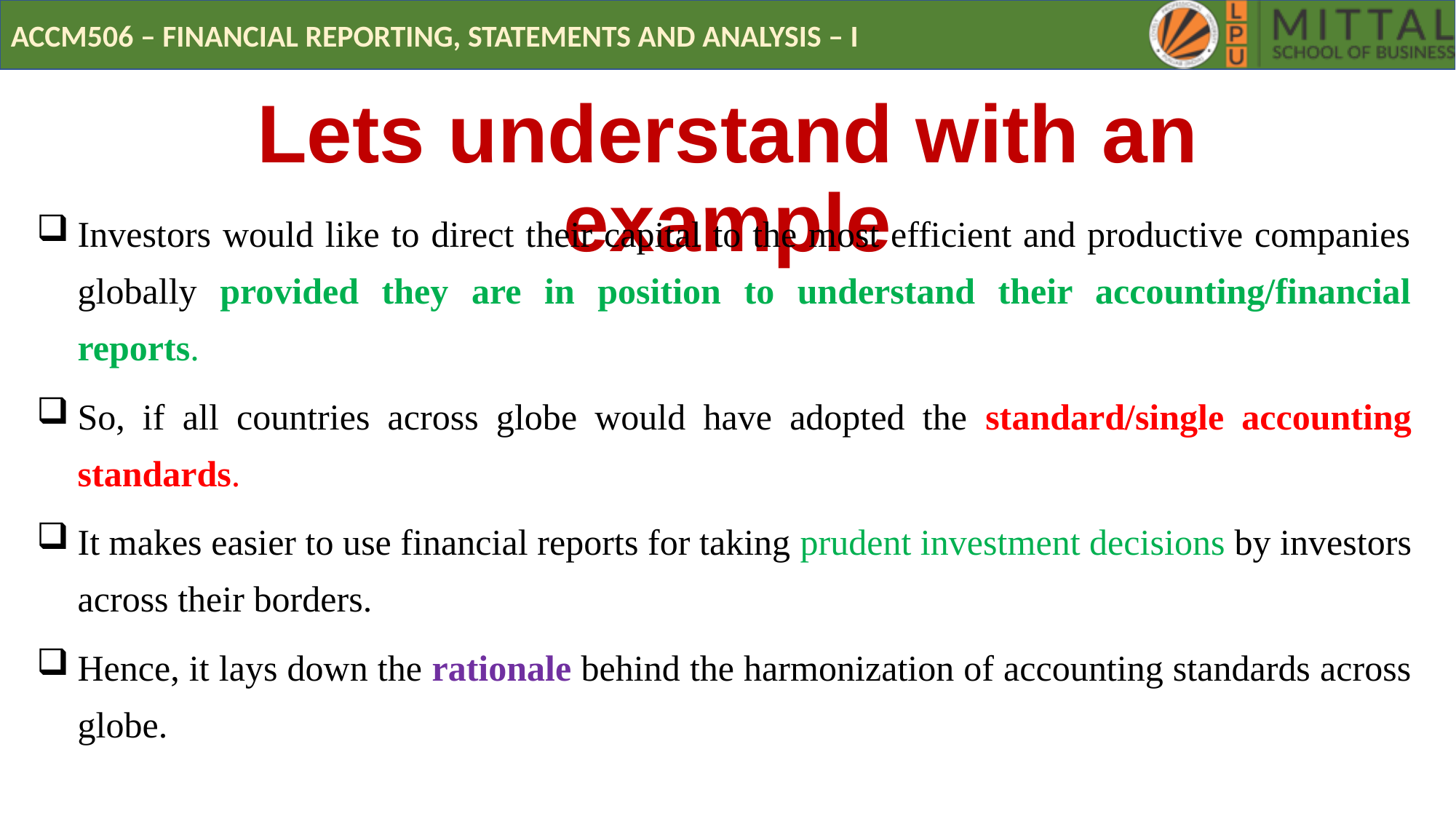

# Lets understand with an example
Investors would like to direct their capital to the most efficient and productive companies globally provided they are in position to understand their accounting/financial reports.
So, if all countries across globe would have adopted the standard/single accounting standards.
It makes easier to use financial reports for taking prudent investment decisions by investors across their borders.
Hence, it lays down the rationale behind the harmonization of accounting standards across globe.